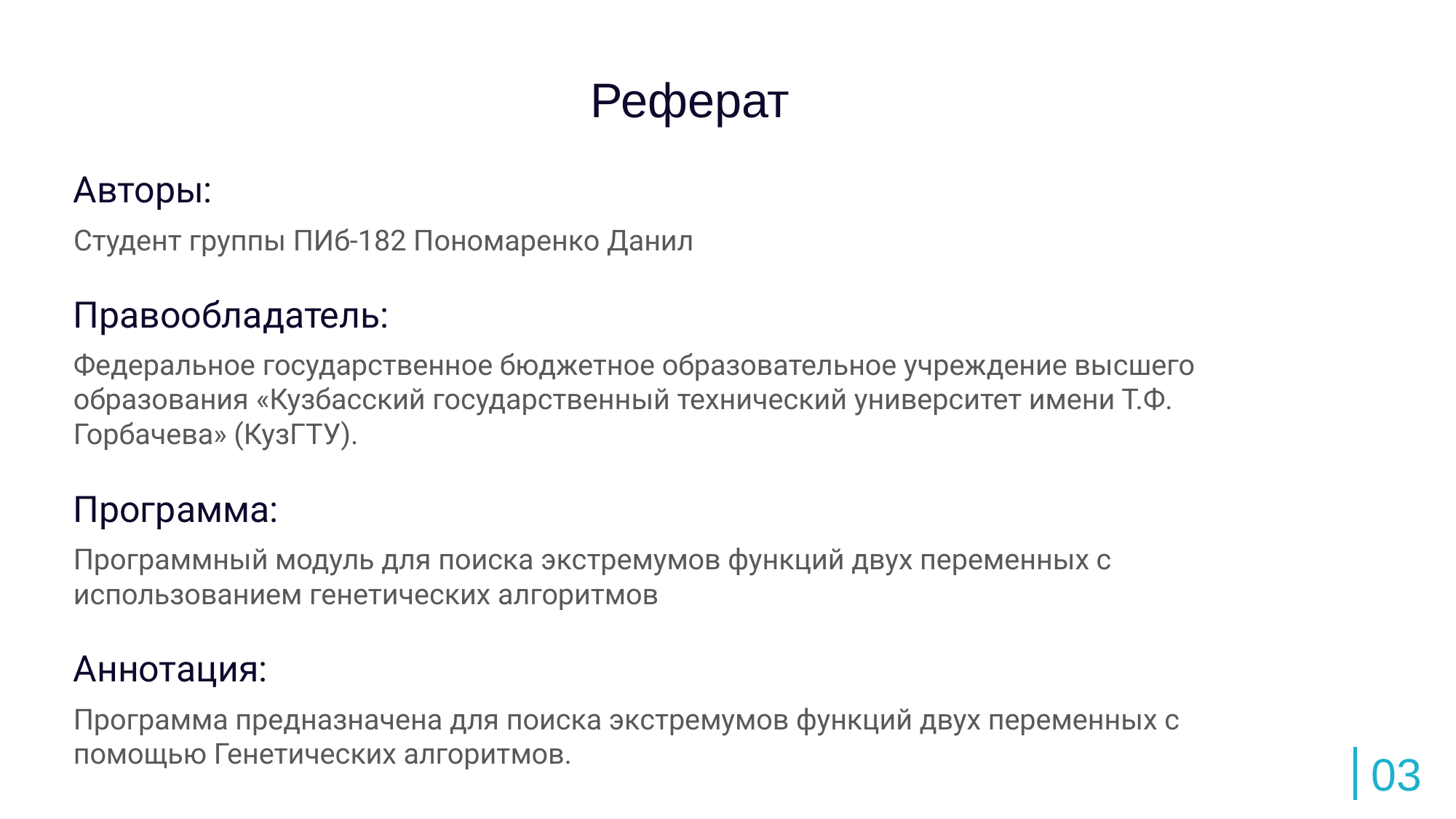

# Реферат
Авторы:
Студент группы ПИб-182 Пономаренко Данил
Правообладатель:
Федеральное государственное бюджетное образовательное учреждение высшего образования «Кузбасский государственный технический университет имени Т.Ф. Горбачева» (КузГТУ).
Программа:
Программный модуль для поиска экстремумов функций двух переменных с использованием генетических алгоритмов
Аннотация:
Программа предназначена для поиска экстремумов функций двух переменных с помощью Генетических алгоритмов.
03